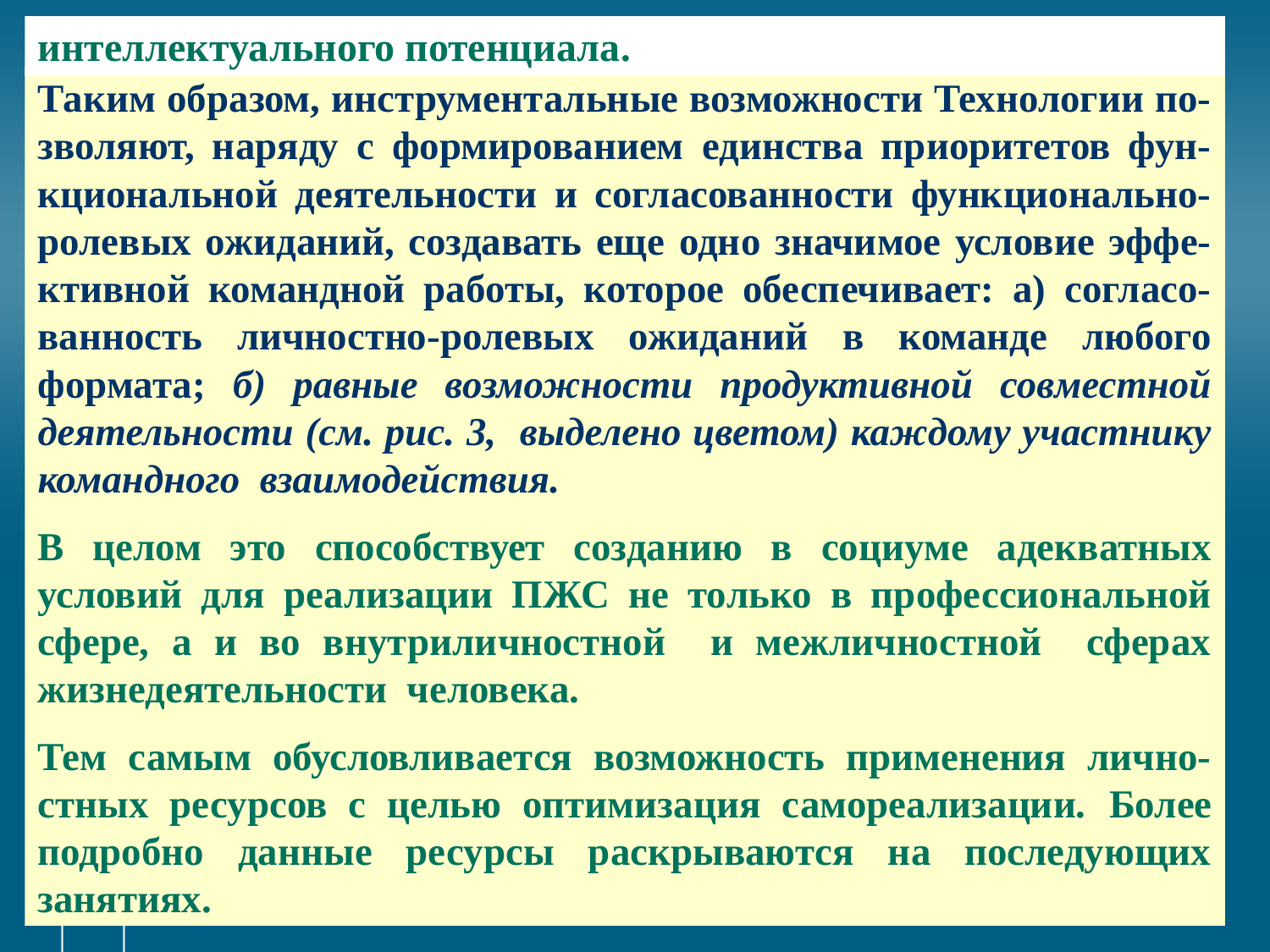

# интеллектуального потенциала.
Таким образом, инструментальные возможности Технологии по-зволяют, наряду с формированием единства приоритетов фун-кциональной деятельности и согласованности функционально-ролевых ожиданий, создавать еще одно значимое условие эффе-ктивной командной работы, которое обеспечивает: а) согласо-ванность личностно-ролевых ожиданий в команде любого формата; б) равные возможности продуктивной совместной деятельности (см. рис. 3,  выделено цветом) каждому участнику командного  взаимодействия.
В целом это способствует созданию в социуме адекватных условий для реализации ПЖС не только в профессиональной сфере, а и во внутриличностной  и межличностной  сферах жизнедеятельности  человека.
Тем самым обусловливается возможность применения лично-стных ресурсов с целью оптимизация самореализации. Более подробно данные ресурсы раскрываются на последующих занятиях.